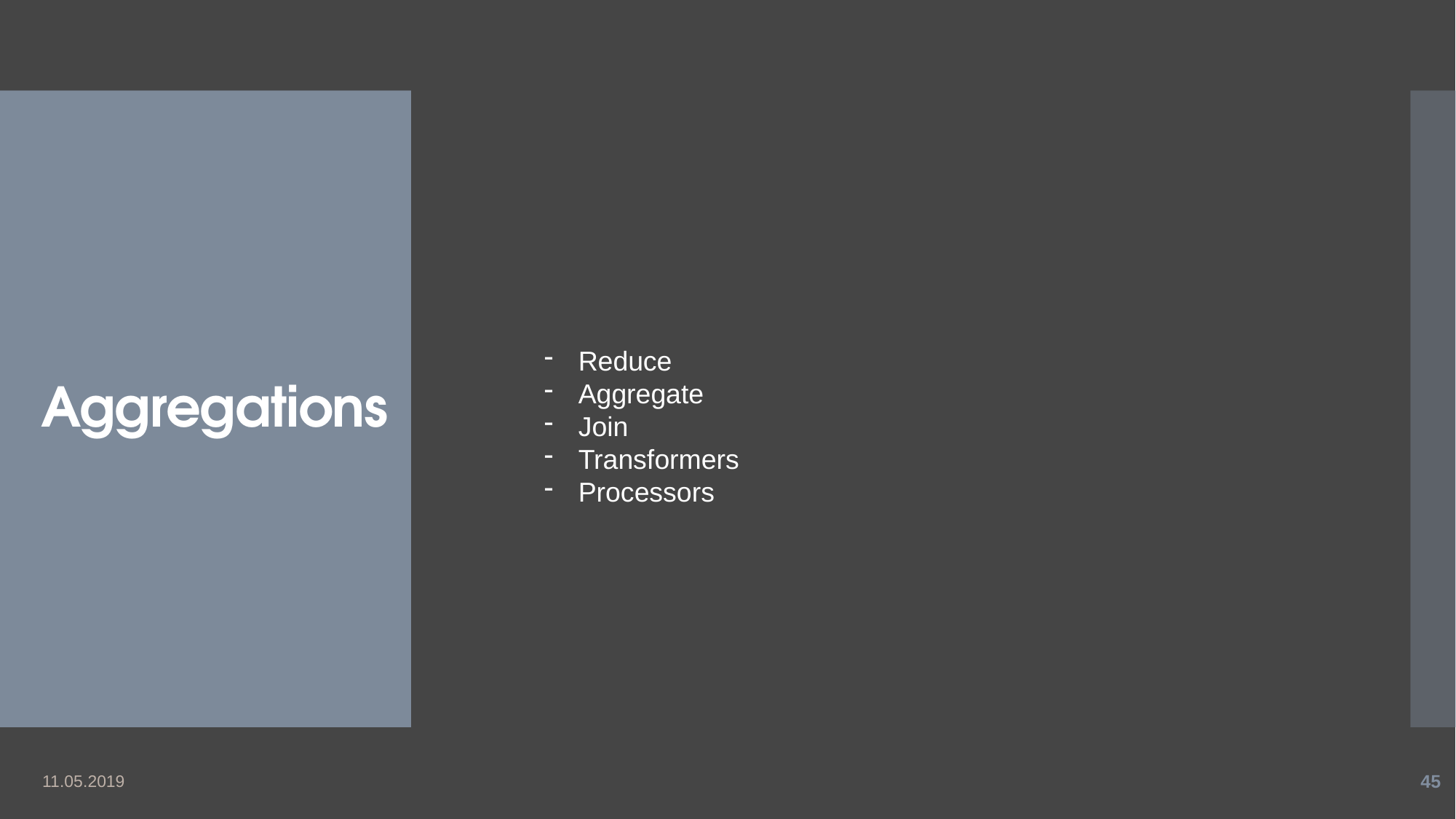

# Aggregations
Reduce
Aggregate
Join
Transformers
Processors

11.05.2019
45